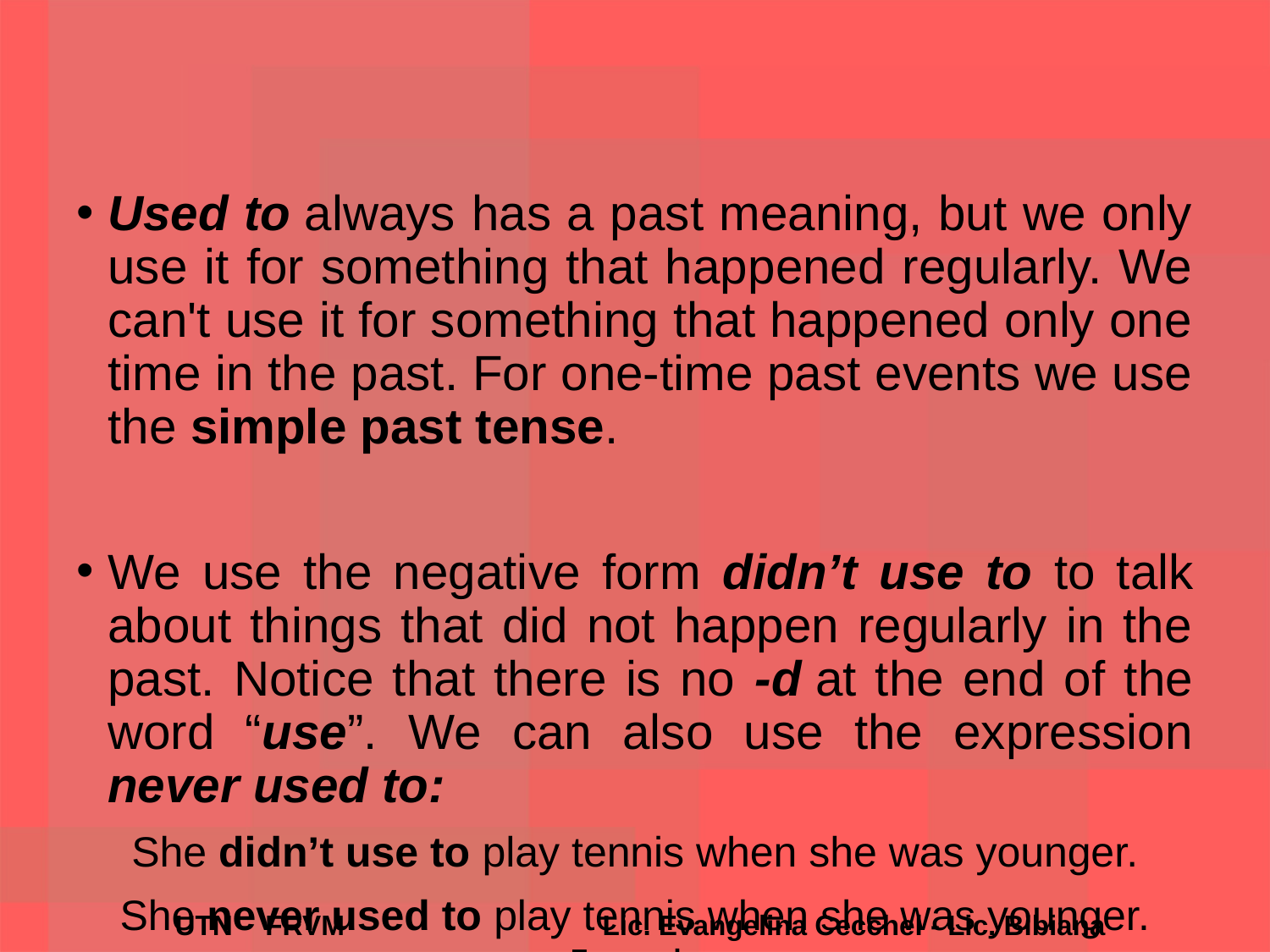

Used to always has a past meaning, but we only use it for something that happened regularly. We can't use it for something that happened only one time in the past. For one-time past events we use the simple past tense.

We use the negative form didn’t use to to talk about things that did not happen regularly in the past. Notice that there is no -d at the end of the word “use”. We can also use the expression never used to:
She didn’t use to play tennis when she was younger.
She never used to play tennis when she was younger.

UTN -  FRVM                                 Lic. Evangelina Cecchel - Lic. Bibiana Fernandez